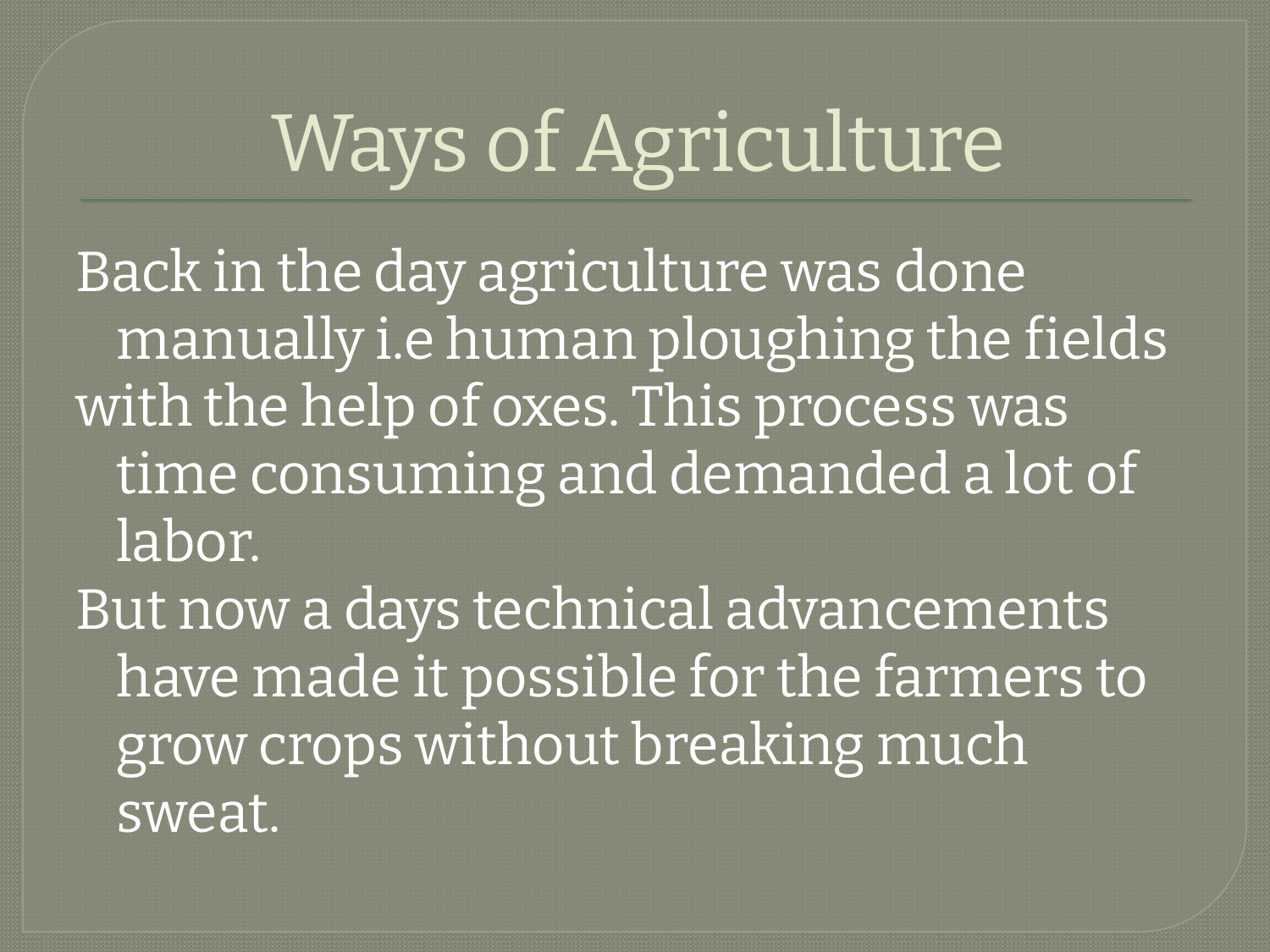

# Ways of Agriculture
Back in the day agriculture was done manually i.e human ploughing the fields
with the help of oxes. This process was time consuming and demanded a lot of labor.
But now a days technical advancements have made it possible for the farmers to grow crops without breaking much sweat.